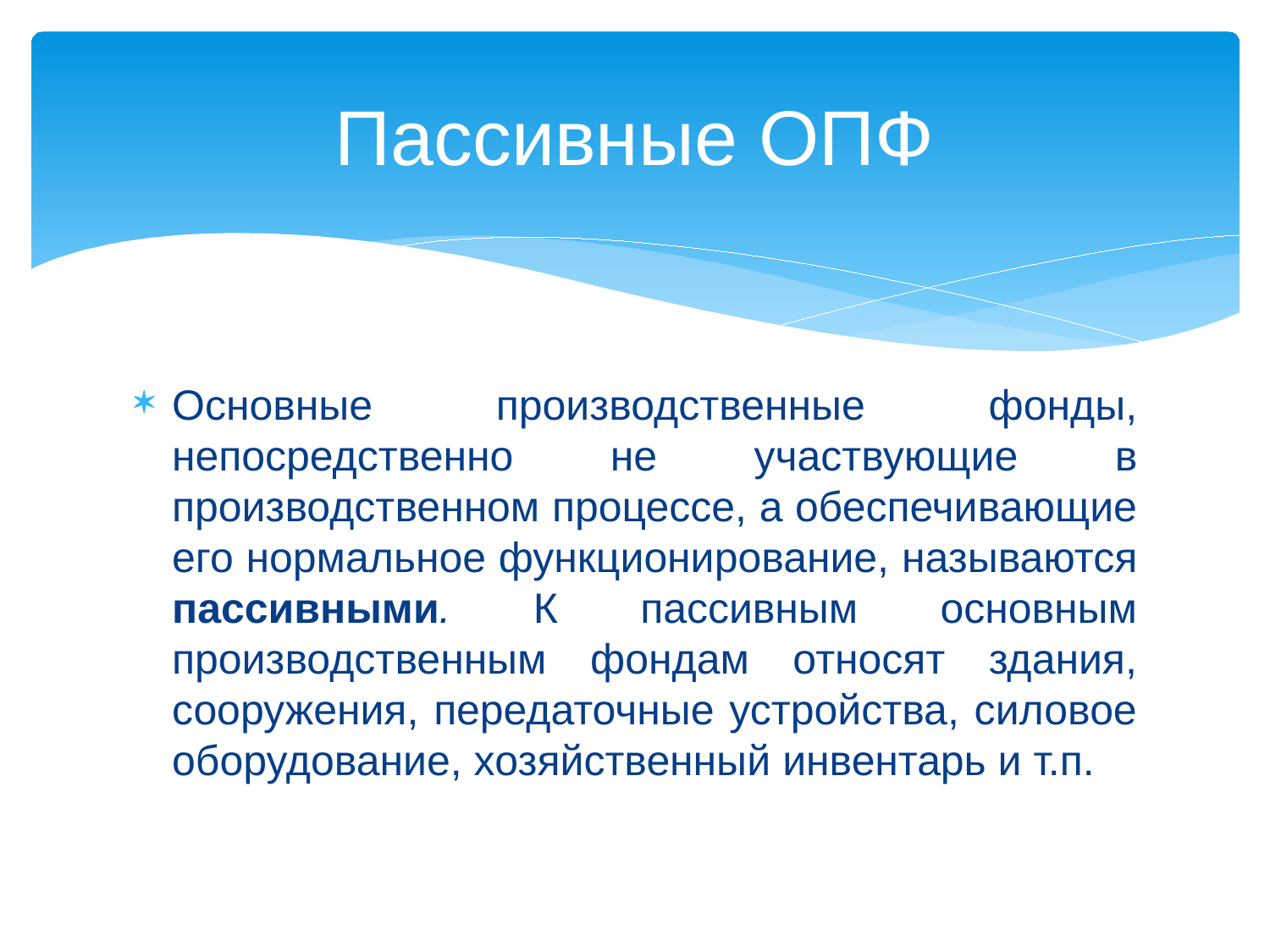

# Пассивные ОПФ
Основные производственные фонды, непосредственно не участвующие в производственном процессе, а обеспечивающие его нормальное функционирование, называются пассивными. К пассивным основным производственным фондам относят здания, сооружения, передаточные устройства, силовое оборудование, хозяйственный инвентарь и т.п.